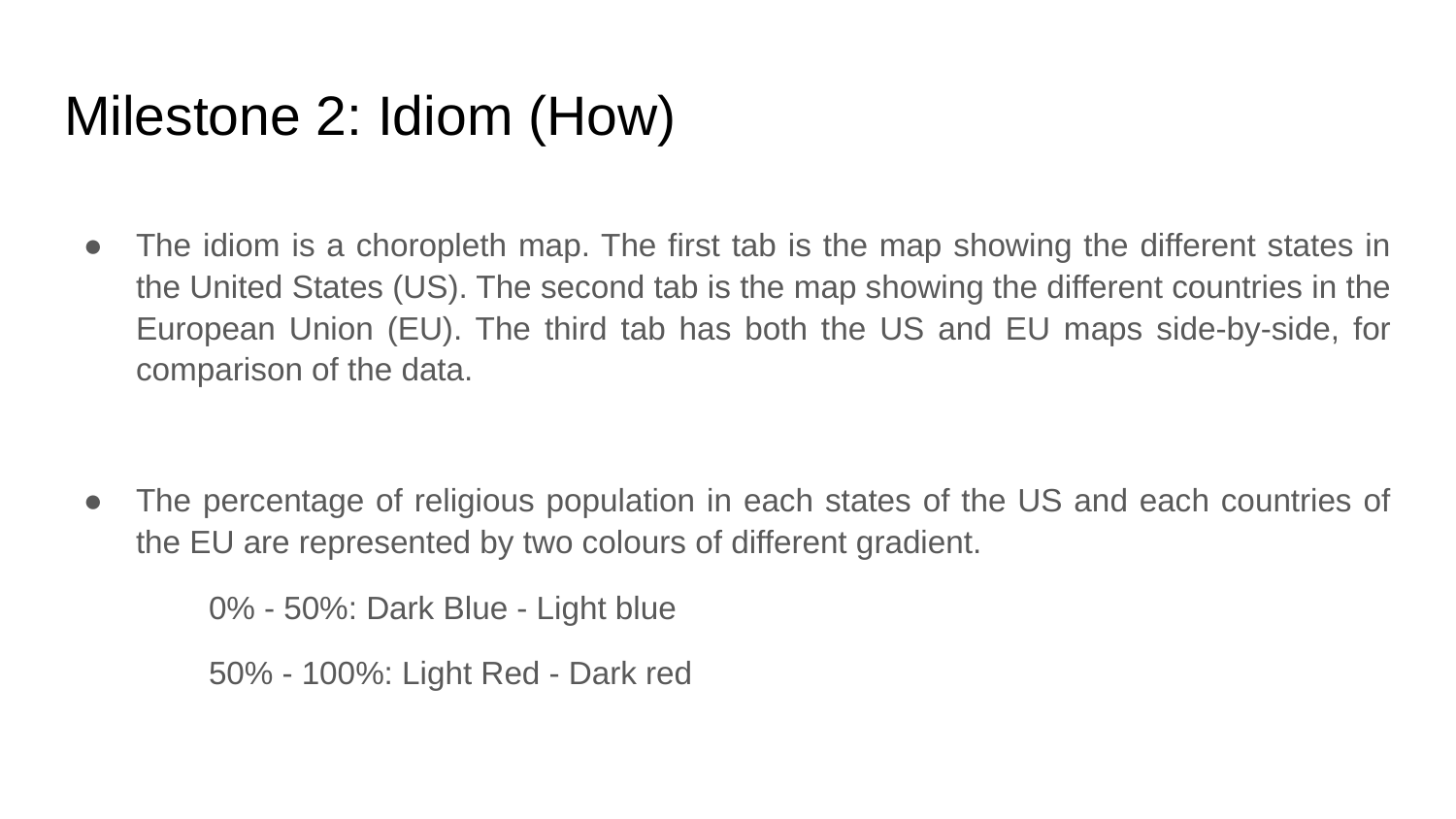

# Milestone 2: Idiom (How)
The idiom is a choropleth map. The first tab is the map showing the different states in the United States (US). The second tab is the map showing the different countries in the European Union (EU). The third tab has both the US and EU maps side-by-side, for comparison of the data.

The percentage of religious population in each states of the US and each countries of the EU are represented by two colours of different gradient.
0% - 50%: Dark Blue - Light blue
50% - 100%: Light Red - Dark red